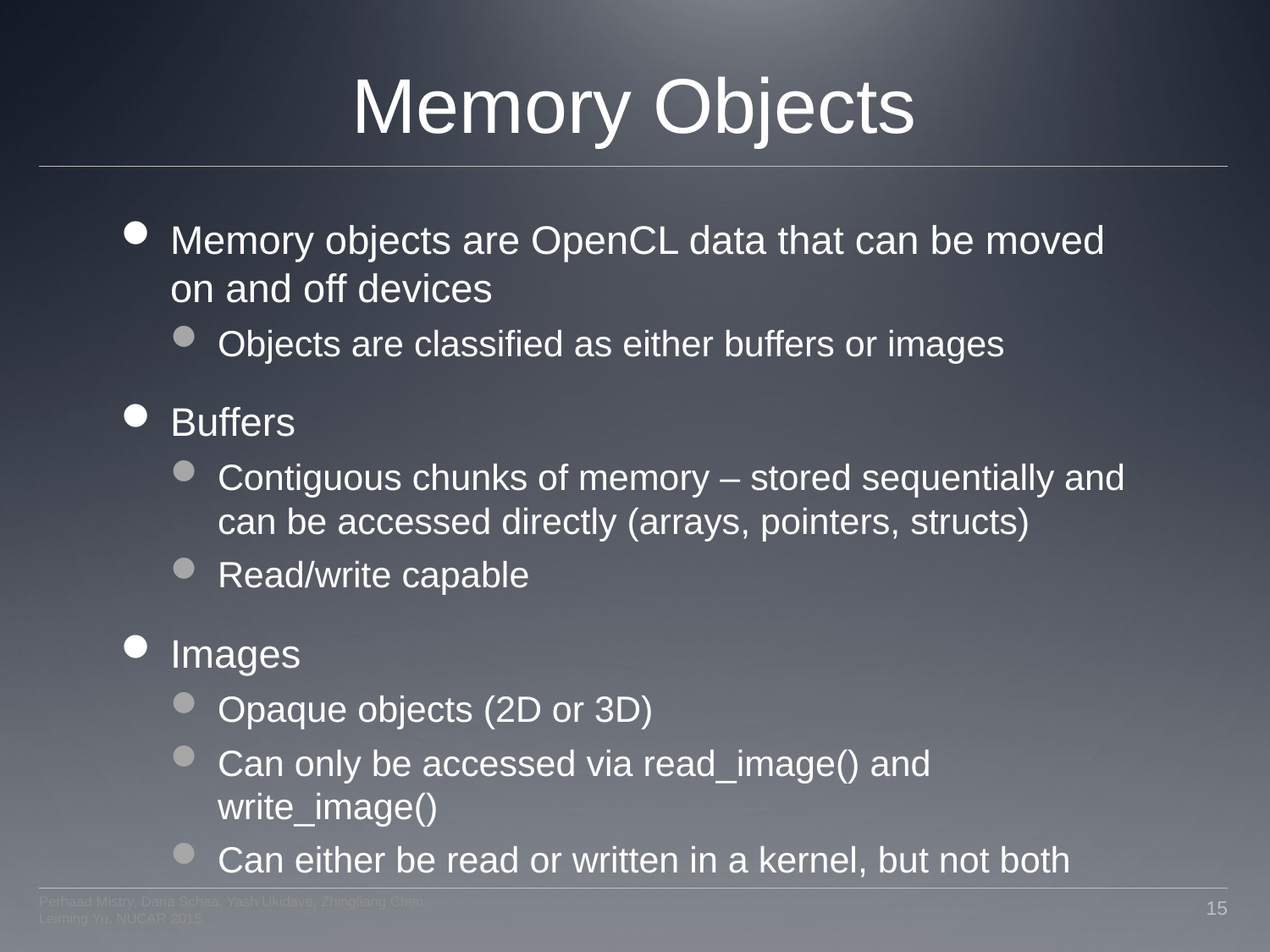

# Memory Objects
Memory objects are OpenCL data that can be moved on and off devices
Objects are classified as either buffers or images
Buffers
Contiguous chunks of memory – stored sequentially and can be accessed directly (arrays, pointers, structs)
Read/write capable
Images
Opaque objects (2D or 3D)
Can only be accessed via read_image() and write_image()
Can either be read or written in a kernel, but not both
Perhaad Mistry, Dana Schaa, Yash Ukidave, Zhingliang Chen, Leiming Yu, NUCAR 2015
15